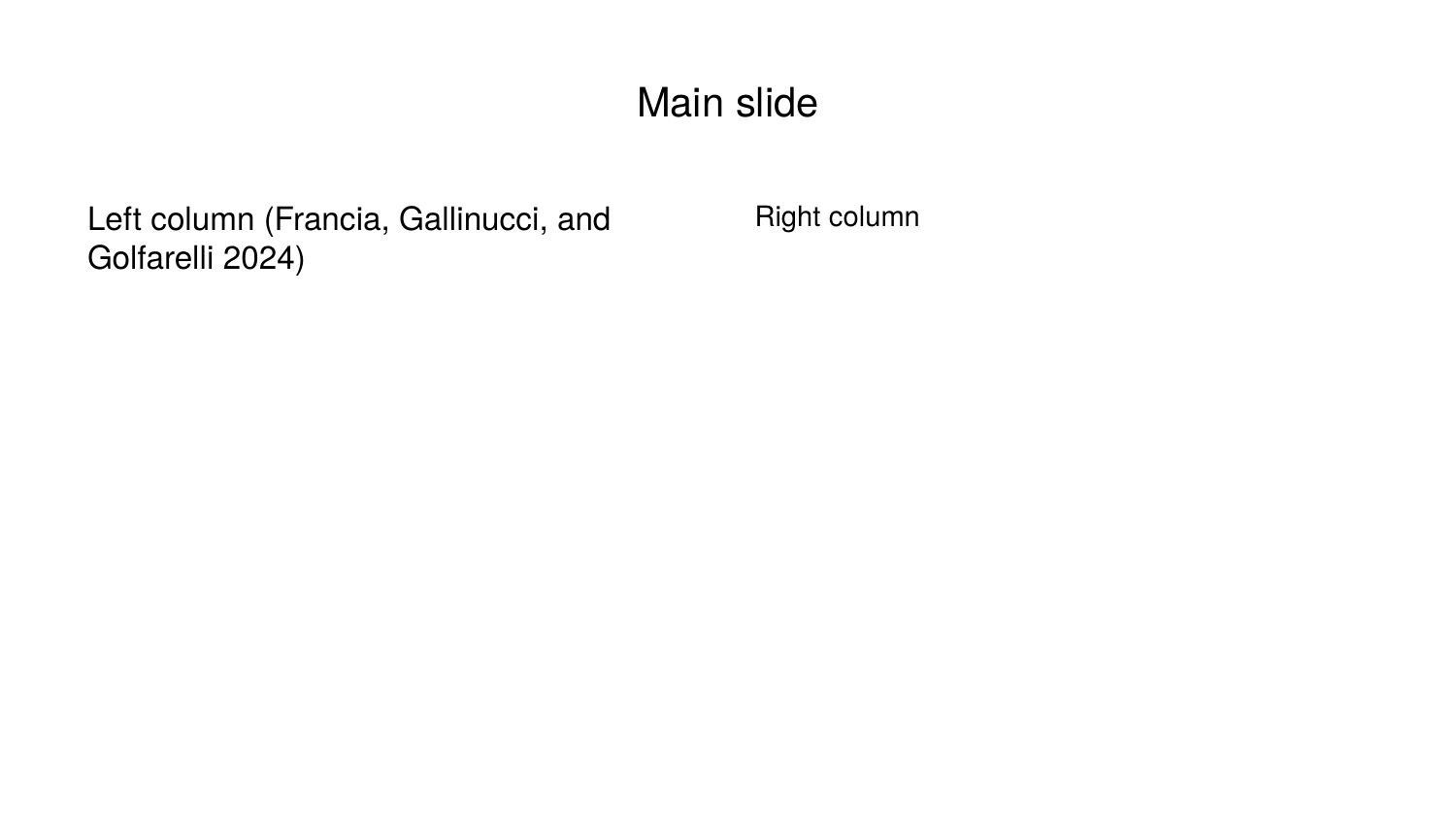

# Main slide
Left column (Francia, Gallinucci, and Golfarelli 2024)
Right column